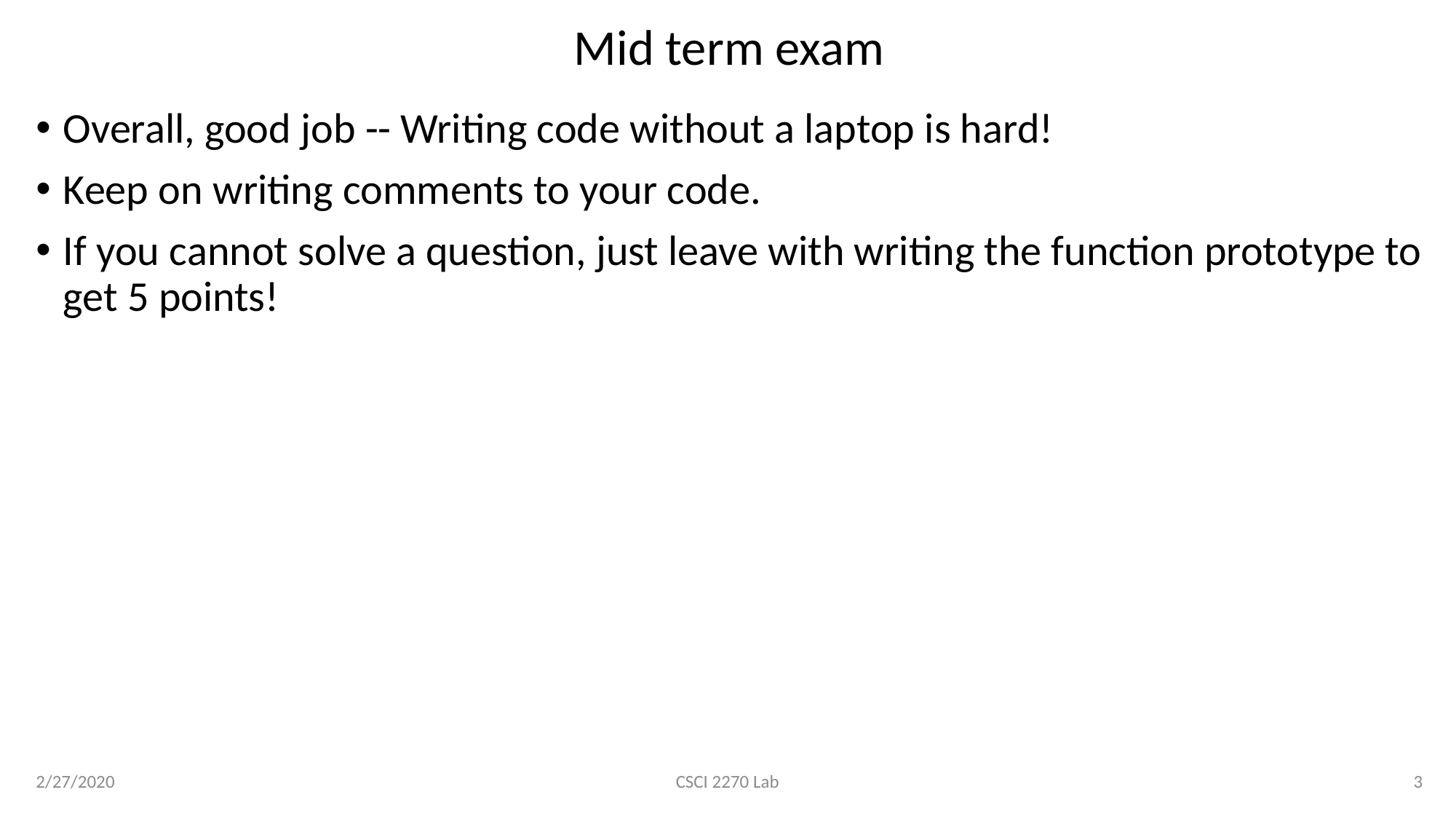

# Mid term exam
Overall, good job -- Writing code without a laptop is hard!
Keep on writing comments to your code.
If you cannot solve a question, just leave with writing the function prototype to get 5 points!

2/27/2020
3
CSCI 2270 Lab